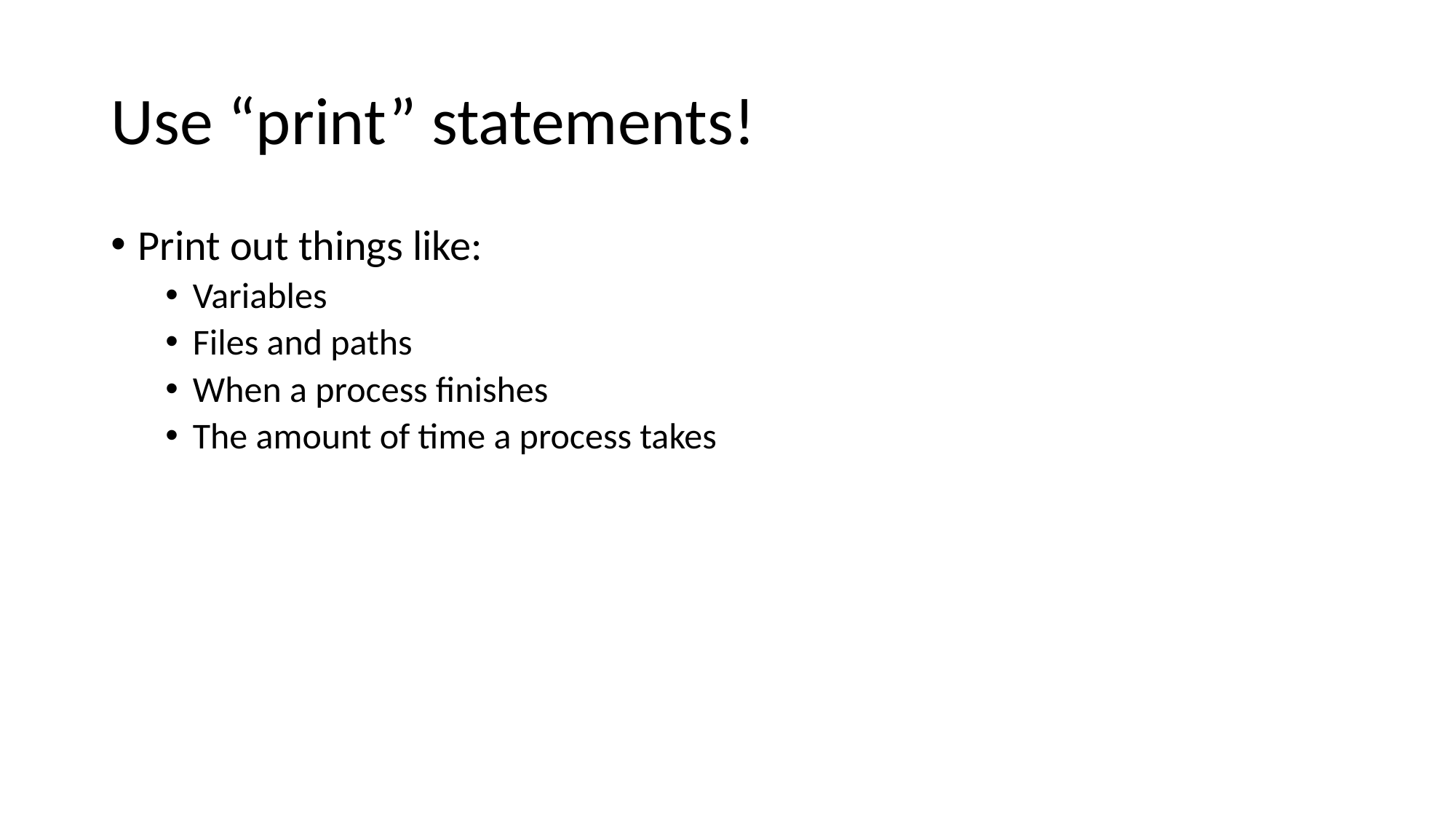

# Use “print” statements!
Print out things like:
Variables
Files and paths
When a process finishes
The amount of time a process takes